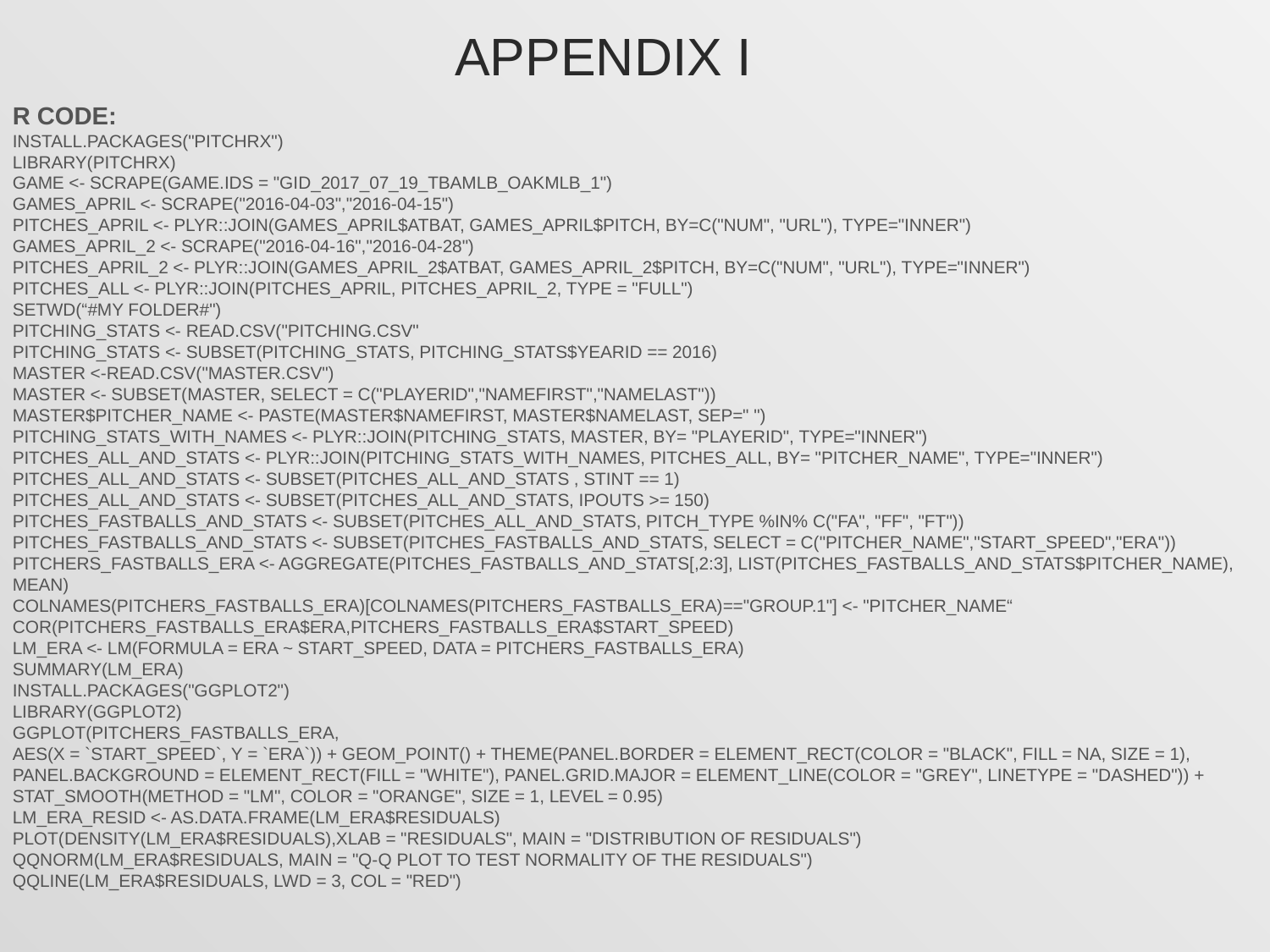

# Appendix I
R CODE:
INSTALL.PACKAGES("PITCHRX")
LIBRARY(PITCHRX)
GAME <- SCRAPE(GAME.IDS = "GID_2017_07_19_TBAMLB_OAKMLB_1")
GAMES_APRIL <- SCRAPE("2016-04-03","2016-04-15")
PITCHES_APRIL <- PLYR::JOIN(GAMES_APRIL$ATBAT, GAMES_APRIL$PITCH, BY=C("NUM", "URL"), TYPE="INNER")
GAMES_APRIL_2 <- SCRAPE("2016-04-16","2016-04-28")
PITCHES_APRIL_2 <- PLYR::JOIN(GAMES_APRIL_2$ATBAT, GAMES_APRIL_2$PITCH, BY=C("NUM", "URL"), TYPE="INNER")
PITCHES_ALL <- PLYR::JOIN(PITCHES_APRIL, PITCHES_APRIL_2, TYPE = "FULL")
SETWD(“#MY FOLDER#")
PITCHING_STATS <- READ.CSV("PITCHING.CSV"
PITCHING_STATS <- SUBSET(PITCHING_STATS, PITCHING_STATS$YEARID == 2016)
MASTER <-READ.CSV("MASTER.CSV")
MASTER <- SUBSET(MASTER, SELECT = C("PLAYERID","NAMEFIRST","NAMELAST"))
MASTER$PITCHER_NAME <- PASTE(MASTER$NAMEFIRST, MASTER$NAMELAST, SEP=" ")
PITCHING_STATS_WITH_NAMES <- PLYR::JOIN(PITCHING_STATS, MASTER, BY= "PLAYERID", TYPE="INNER")
PITCHES_ALL_AND_STATS <- PLYR::JOIN(PITCHING_STATS_WITH_NAMES, PITCHES_ALL, BY= "PITCHER_NAME", TYPE="INNER")
PITCHES_ALL_AND_STATS <- SUBSET(PITCHES_ALL_AND_STATS , STINT == 1)
PITCHES_ALL_AND_STATS <- SUBSET(PITCHES_ALL_AND_STATS, IPOUTS >= 150)
PITCHES_FASTBALLS_AND_STATS <- SUBSET(PITCHES_ALL_AND_STATS, PITCH_TYPE %IN% C("FA", "FF", "FT"))
PITCHES_FASTBALLS_AND_STATS <- SUBSET(PITCHES_FASTBALLS_AND_STATS, SELECT = C("PITCHER_NAME","START_SPEED","ERA"))
PITCHERS_FASTBALLS_ERA <- AGGREGATE(PITCHES_FASTBALLS_AND_STATS[,2:3], LIST(PITCHES_FASTBALLS_AND_STATS$PITCHER_NAME), MEAN)
COLNAMES(PITCHERS_FASTBALLS_ERA)[COLNAMES(PITCHERS_FASTBALLS_ERA)=="GROUP.1"] <- "PITCHER_NAME“
COR(PITCHERS_FASTBALLS_ERA$ERA,PITCHERS_FASTBALLS_ERA$START_SPEED)
LM_ERA <- LM(FORMULA = ERA ~ START_SPEED, DATA = PITCHERS_FASTBALLS_ERA)
SUMMARY(LM_ERA)
INSTALL.PACKAGES("GGPLOT2")
LIBRARY(GGPLOT2)
GGPLOT(PITCHERS_FASTBALLS_ERA,
AES(X = `START_SPEED`, Y = `ERA`)) + GEOM_POINT() + THEME(PANEL.BORDER = ELEMENT_RECT(COLOR = "BLACK", FILL = NA, SIZE = 1), PANEL.BACKGROUND = ELEMENT_RECT(FILL = "WHITE"), PANEL.GRID.MAJOR = ELEMENT_LINE(COLOR = "GREY", LINETYPE = "DASHED")) + STAT_SMOOTH(METHOD = "LM", COLOR = "ORANGE", SIZE = 1, LEVEL = 0.95)
LM_ERA_RESID <- AS.DATA.FRAME(LM_ERA$RESIDUALS)
PLOT(DENSITY(LM_ERA$RESIDUALS),XLAB = "RESIDUALS", MAIN = "DISTRIBUTION OF RESIDUALS")
QQNORM(LM_ERA$RESIDUALS, MAIN = "Q-Q PLOT TO TEST NORMALITY OF THE RESIDUALS")
QQLINE(LM_ERA$RESIDUALS, LWD = 3, COL = "RED")